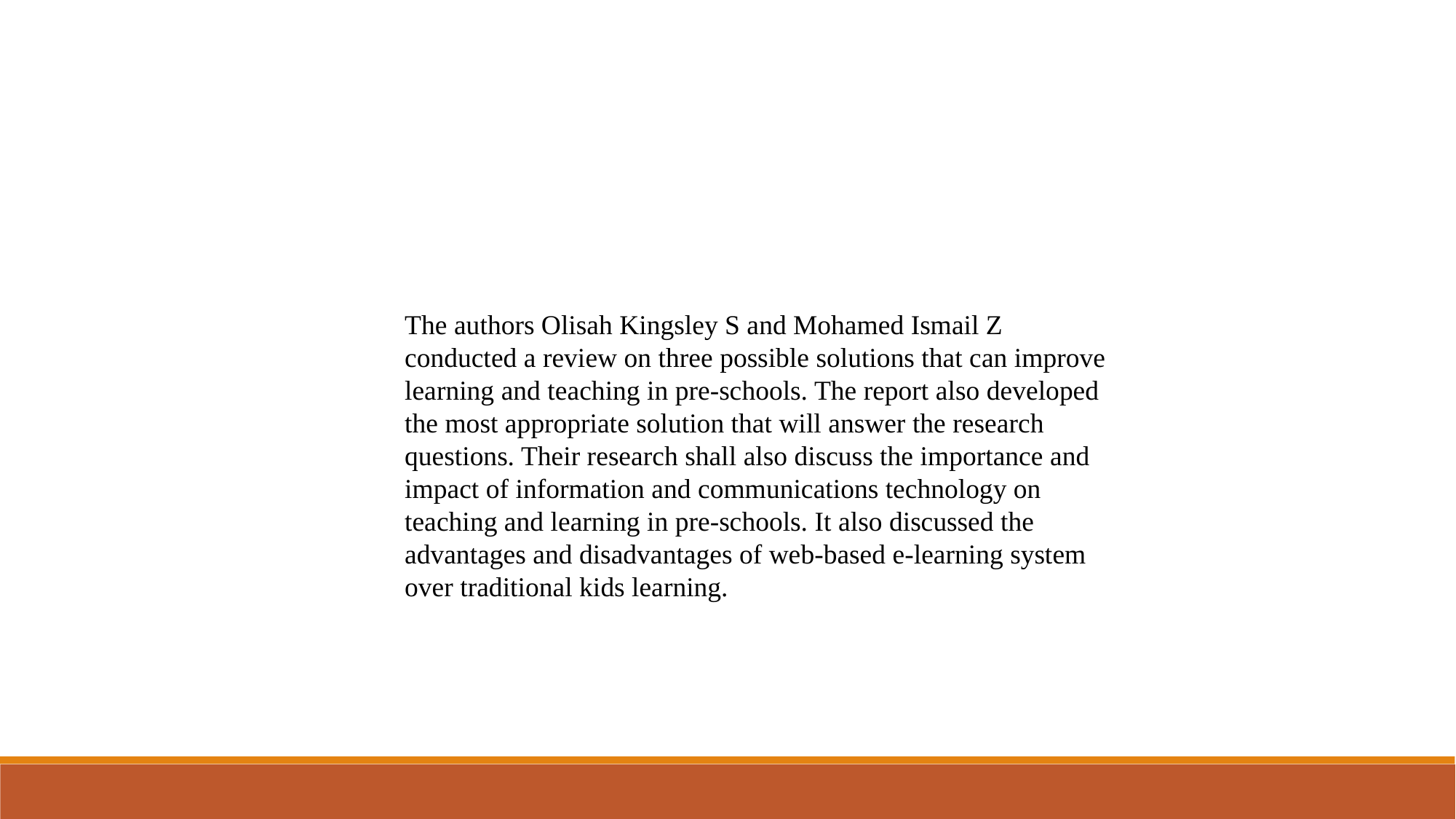

The authors Olisah Kingsley S and Mohamed Ismail Z conducted a review on three possible solutions that can improve learning and teaching in pre-schools. The report also developed the most appropriate solution that will answer the research questions. Their research shall also discuss the importance and impact of information and communications technology on teaching and learning in pre-schools. It also discussed the advantages and disadvantages of web-based e-learning system over traditional kids learning.